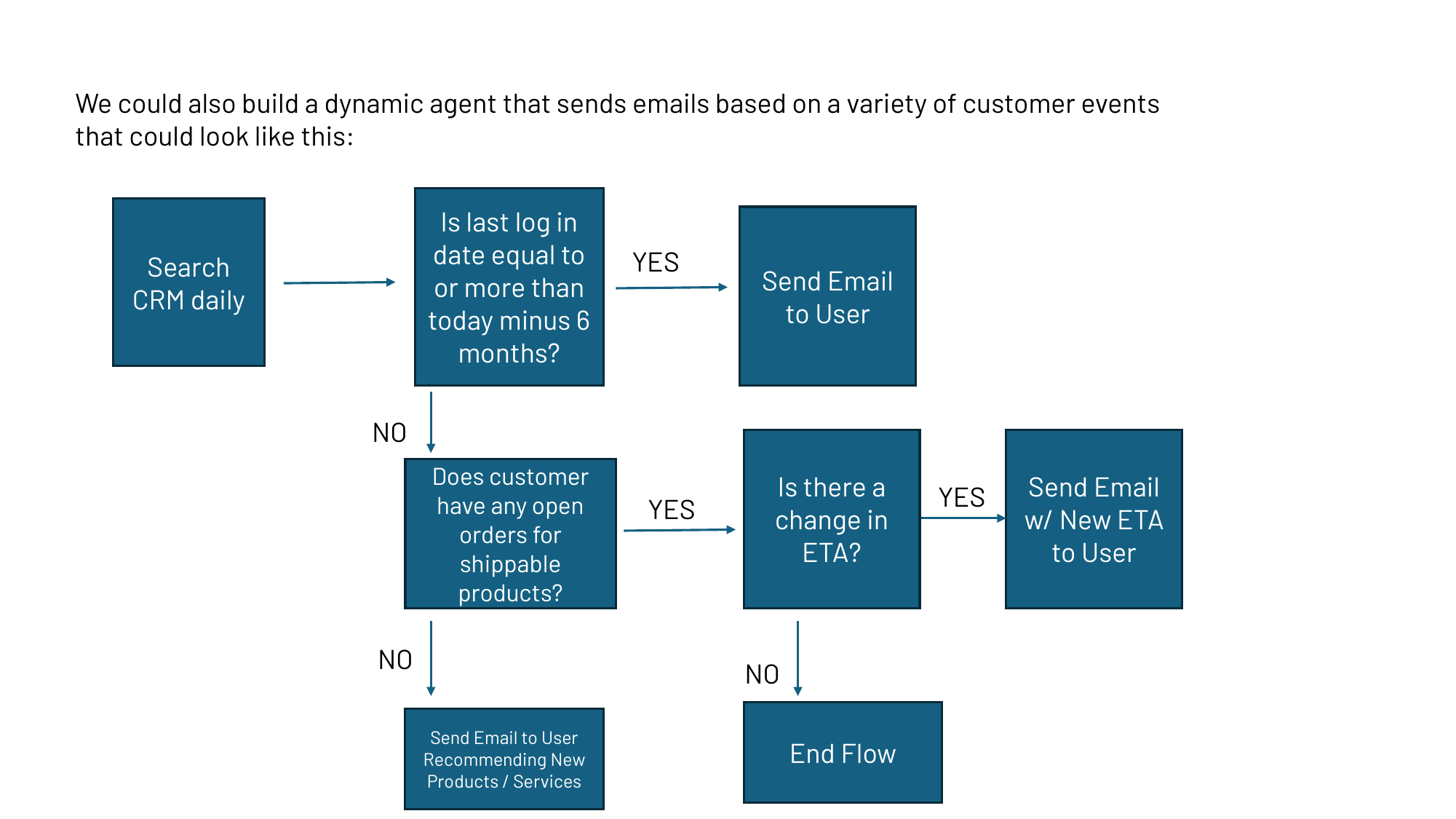

We could also build a dynamic agent that sends emails based on a variety of customer events that could look like this:
Is last log in date equal to or more than today minus 6 months?
Search CRM daily
Send Email to User
YES
NO
Send Email w/ New ETA to User
Is there a change in ETA?
Does customer have any open orders for shippable products?
YES
YES
NO
NO
End Flow
Send Email to User Recommending New Products / Services